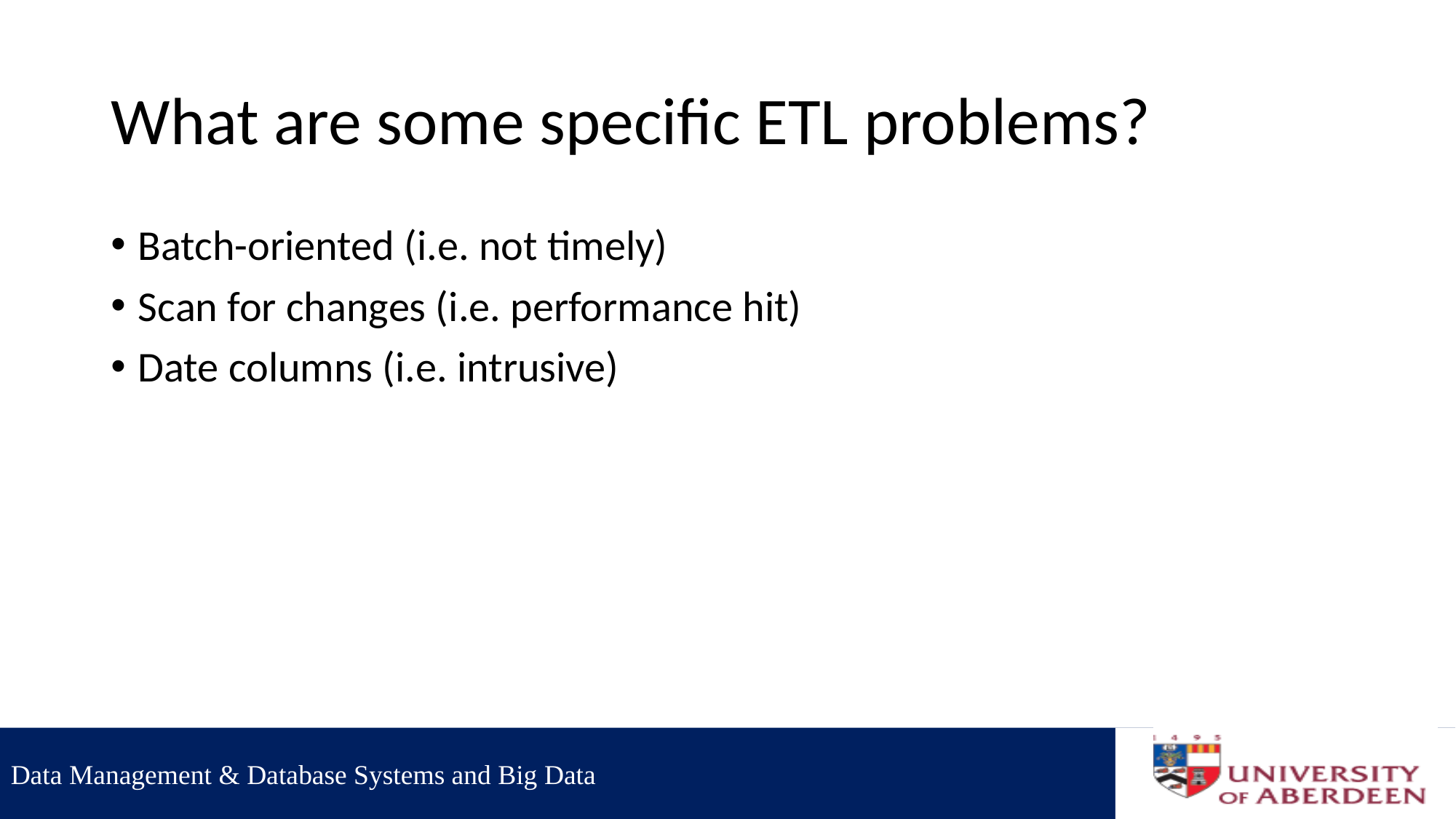

# What are some specific ETL problems?
Batch-oriented (i.e. not timely)
Scan for changes (i.e. performance hit)
Date columns (i.e. intrusive)